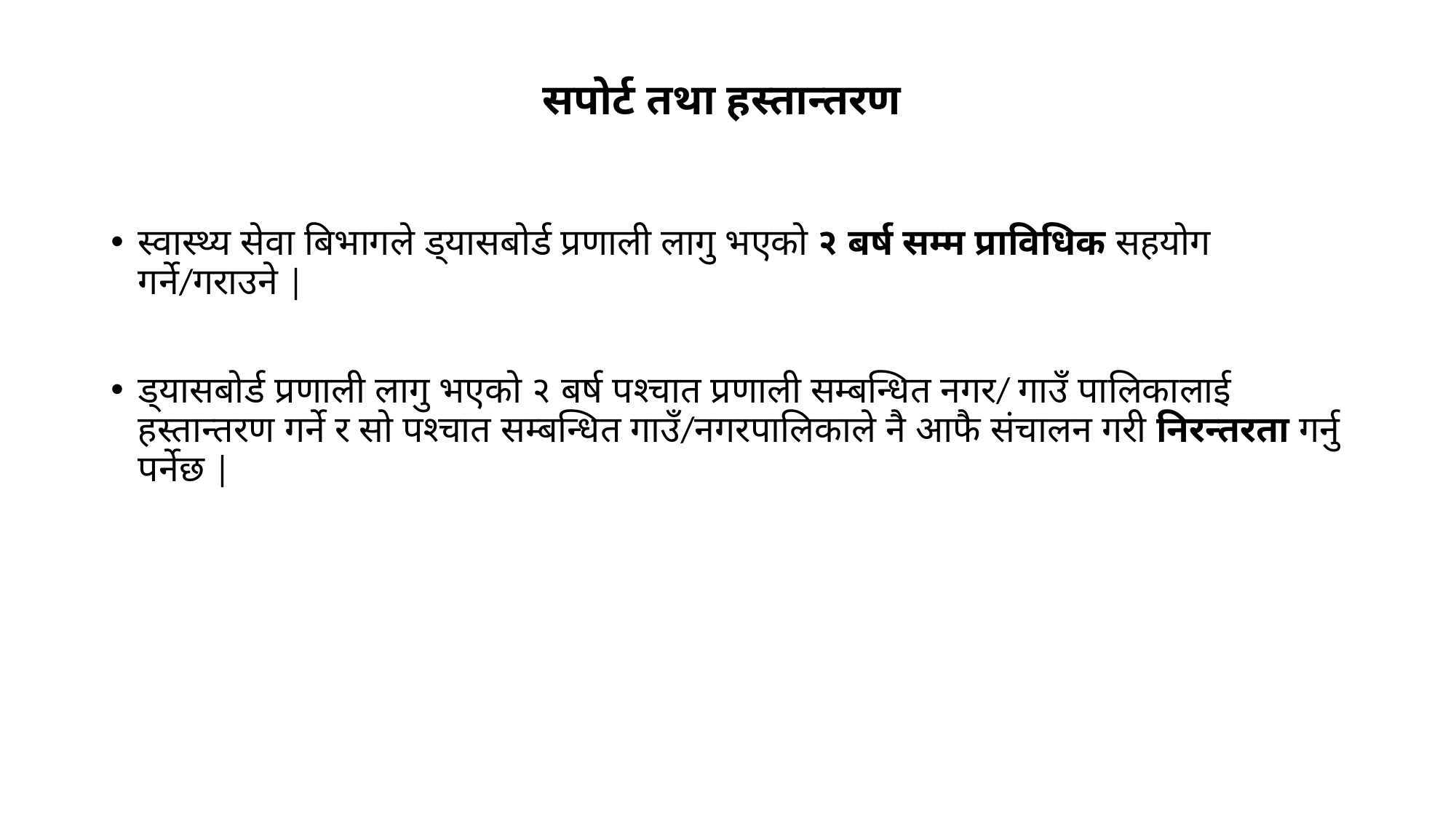

# सपोर्ट तथा हस्तान्तरण
स्वास्थ्य सेवा बिभागले ड्यासबोर्ड प्रणाली लागु भएको २ बर्ष सम्म प्राविधिक सहयोग गर्ने/गराउने |

ड्यासबोर्ड प्रणाली लागु भएको २ बर्ष पश्चात प्रणाली सम्बन्धित नगर/ गाउँ पालिकालाई हस्तान्तरण गर्ने र सो पश्चात सम्बन्धित गाउँ/नगरपालिकाले नै आफै संचालन गरी निरन्तरता गर्नु पर्नेछ |